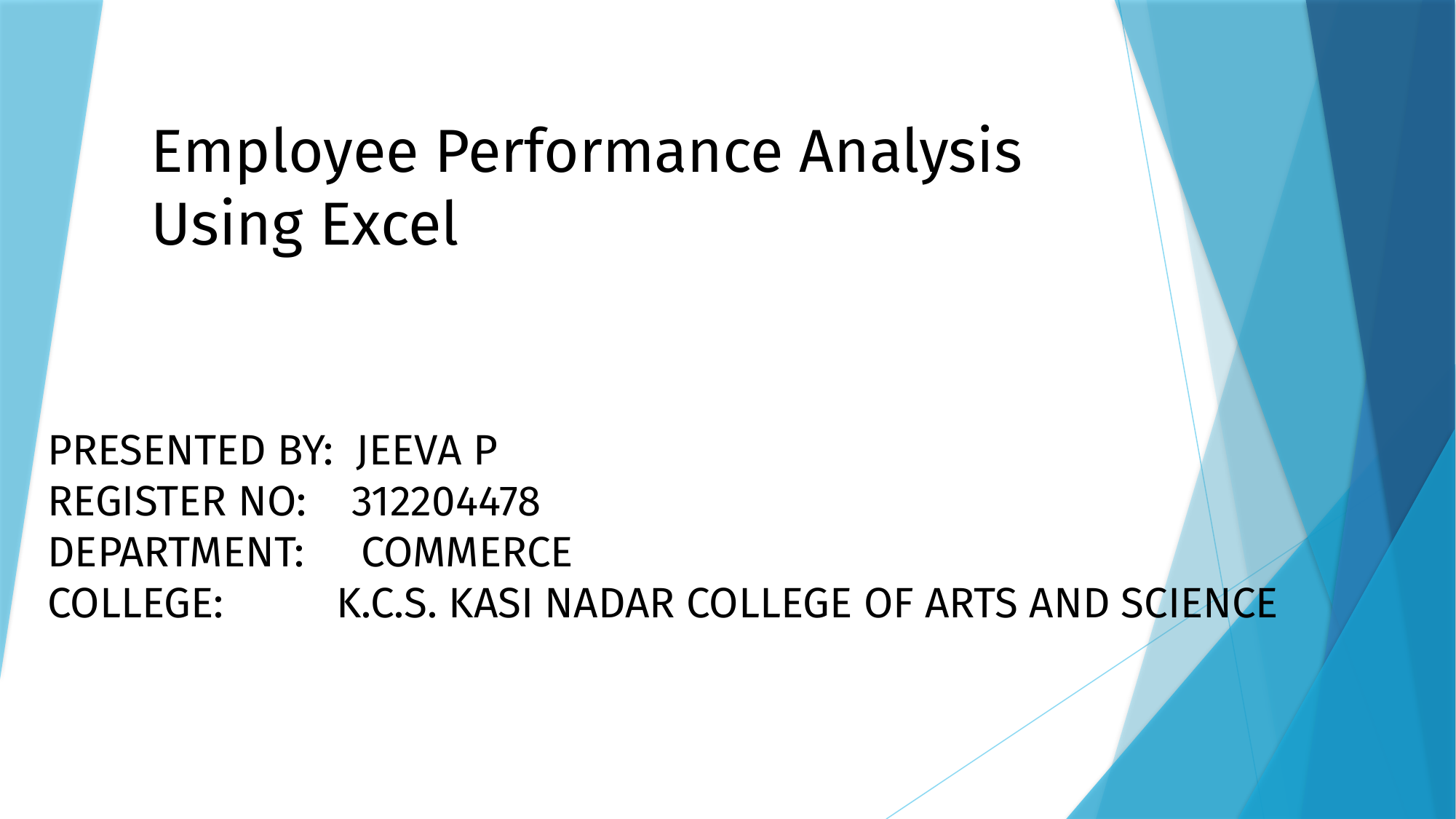

# Employee Performance Analysis Using Excel
PRESENTED BY:  JEEVA P
REGISTER NO:    312204478
DEPARTMENT:     COMMERCE
COLLEGE:          K.C.S. KASI NADAR COLLEGE OF ARTS AND SCIENCE